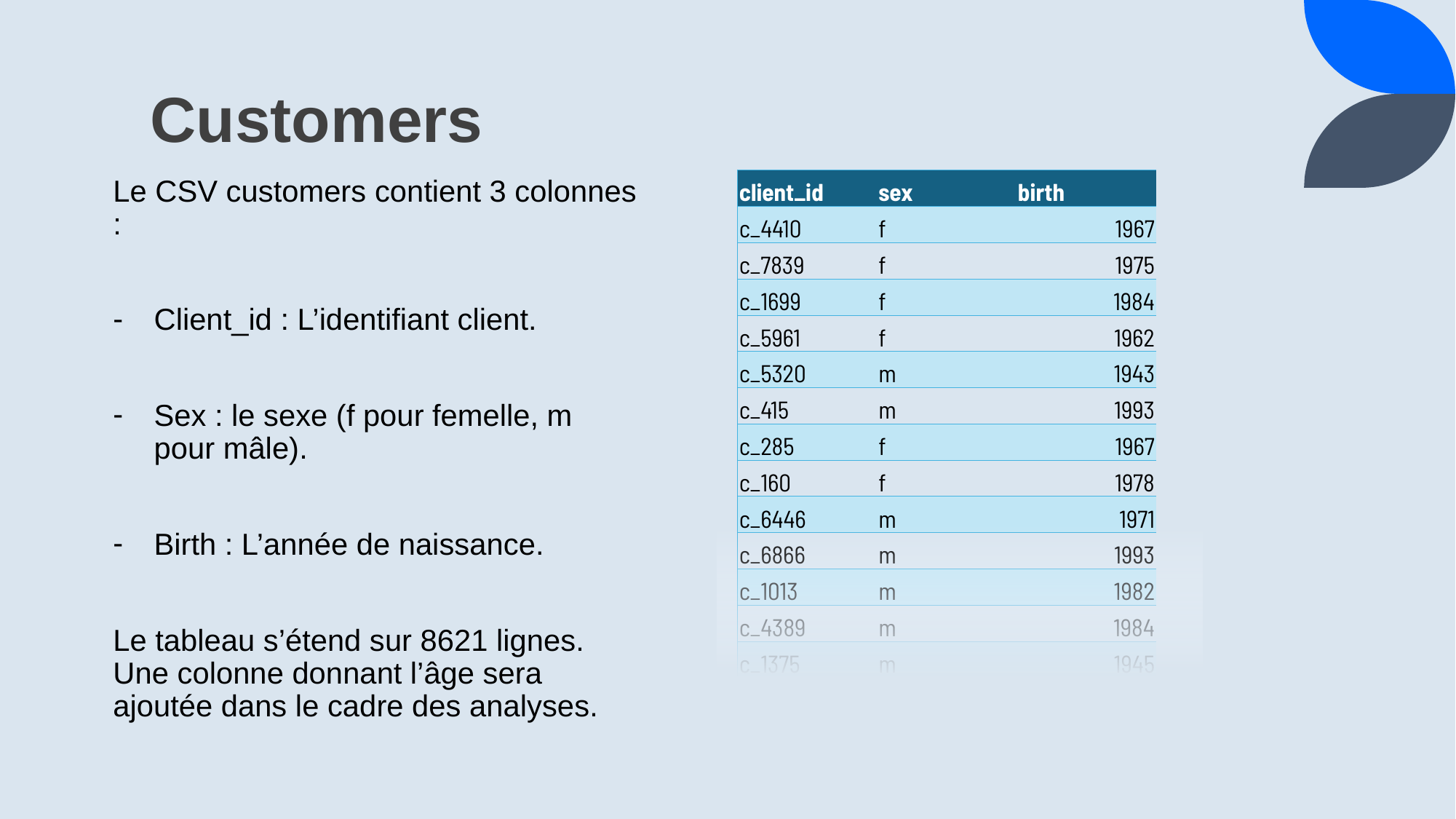

# Customers
Le CSV customers contient 3 colonnes :

Client_id : L’identifiant client.

Sex : le sexe (f pour femelle, m pour mâle).

Birth : L’année de naissance.

Le tableau s’étend sur 8621 lignes. Une colonne donnant l’âge sera ajoutée dans le cadre des analyses.

| client\_id | sex | birth |
| --- | --- | --- |
| c\_4410 | f | 1967 |
| c\_7839 | f | 1975 |
| c\_1699 | f | 1984 |
| c\_5961 | f | 1962 |
| c\_5320 | m | 1943 |
| c\_415 | m | 1993 |
| c\_285 | f | 1967 |
| c\_160 | f | 1978 |
| c\_6446 | m | 1971 |
| c\_6866 | m | 1993 |
| c\_1013 | m | 1982 |
| c\_4389 | m | 1984 |
| c\_1375 | m | 1945 |
| c\_2998 | m | 2003 |